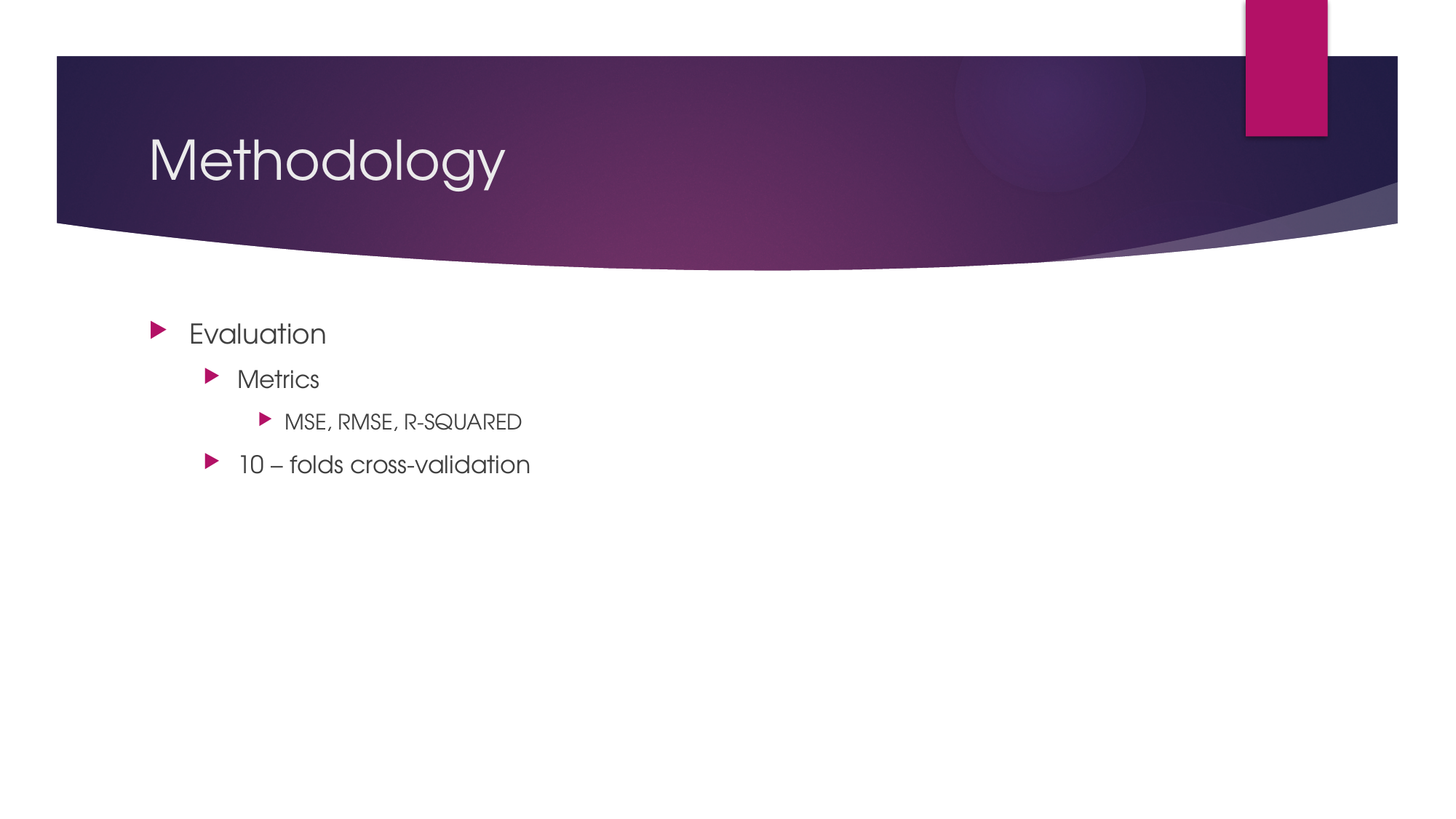

# Methodology
Evaluation
Metrics
MSE, RMSE, R-SQUARED
10 – folds cross-validation